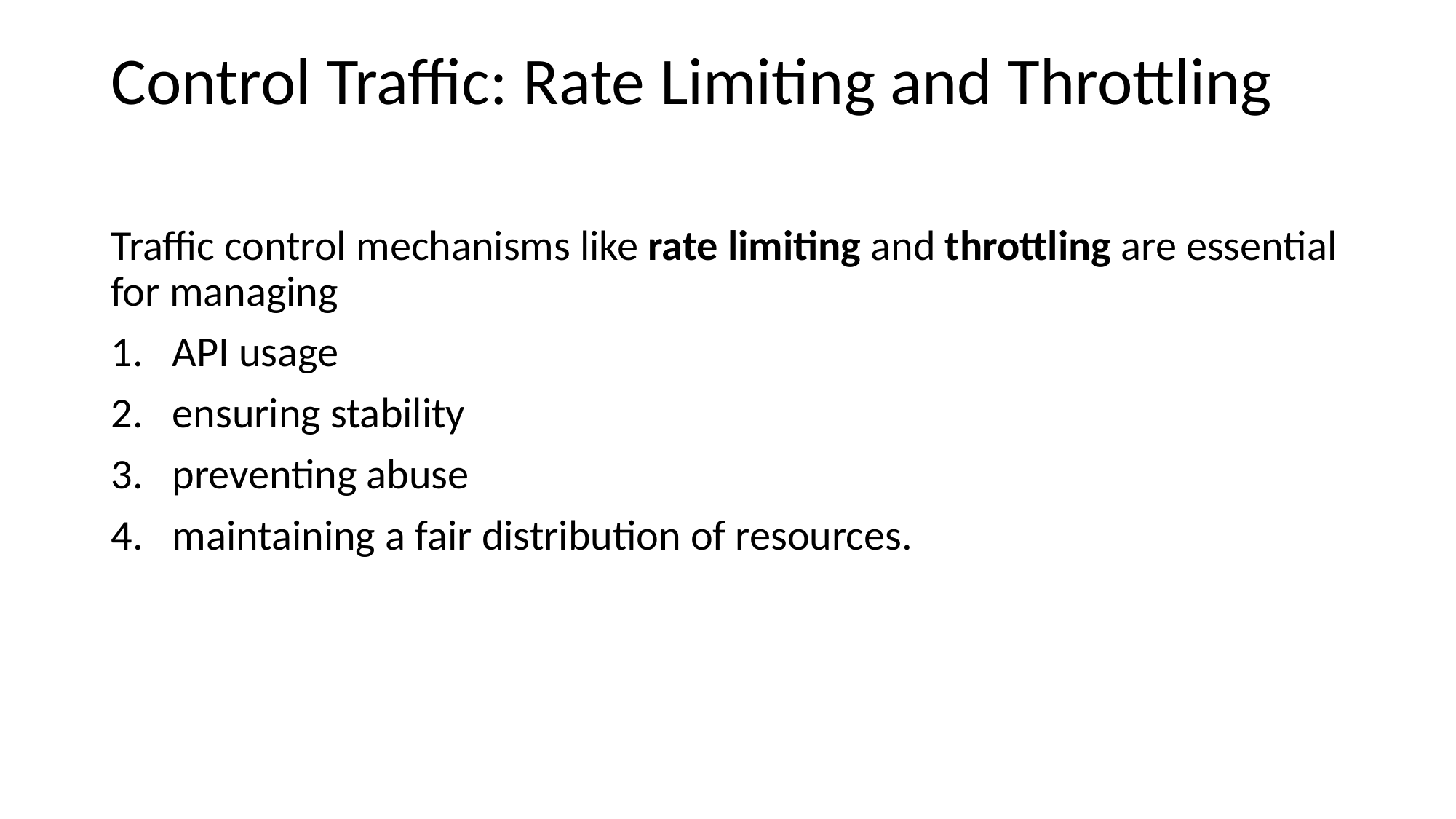

# Control Traffic: Rate Limiting and Throttling
Traffic control mechanisms like rate limiting and throttling are essential for managing
API usage
ensuring stability
preventing abuse
maintaining a fair distribution of resources.